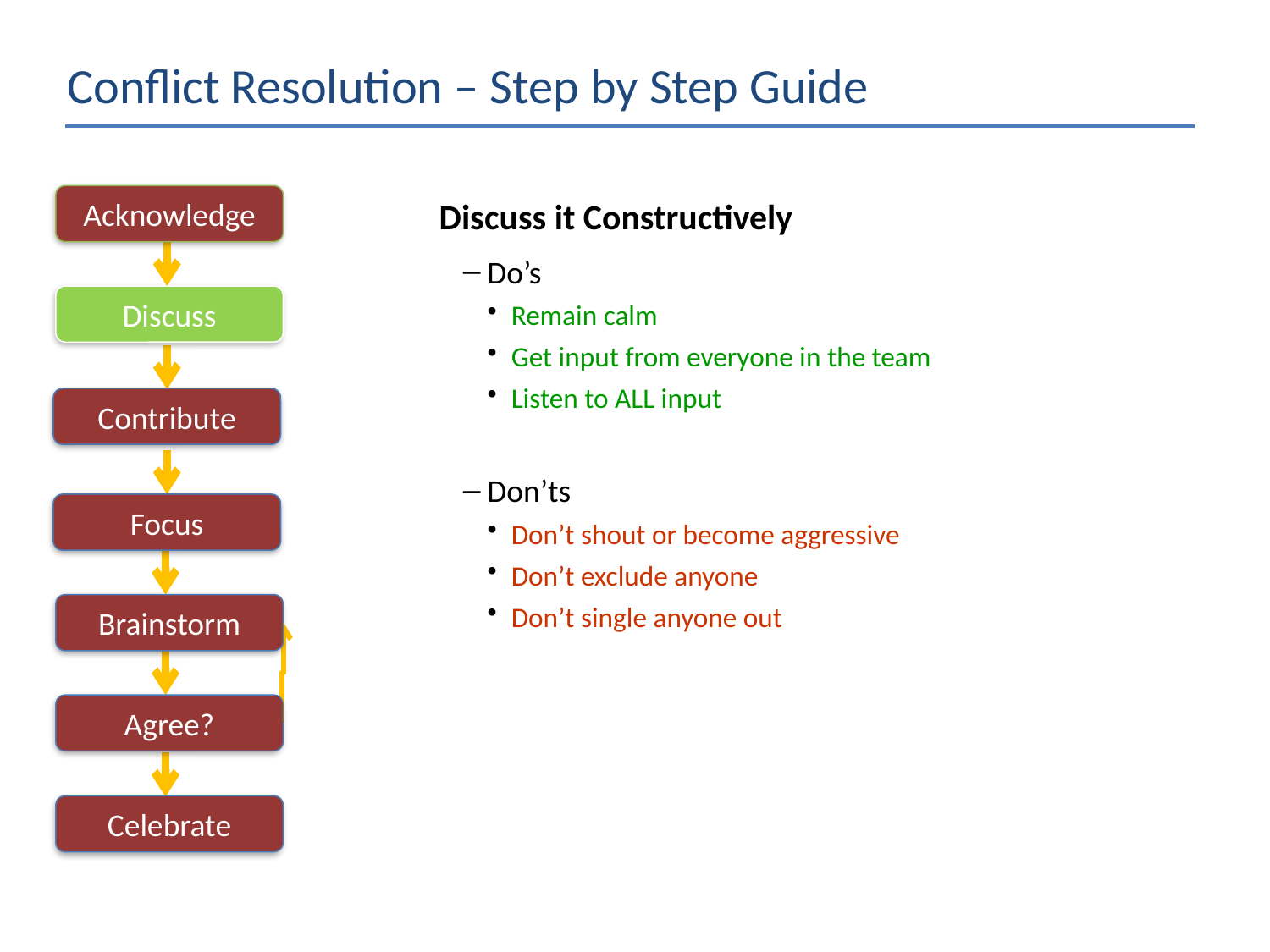

Conflict Resolution – Step by Step Guide
Acknowledge
Discuss it Constructively
Do’s
Remain calm
Get input from everyone in the team
Listen to ALL input

Don’ts
Don’t shout or become aggressive
Don’t exclude anyone
Don’t single anyone out

Discuss
Contribute
Focus
Brainstorm
Agree?
Celebrate